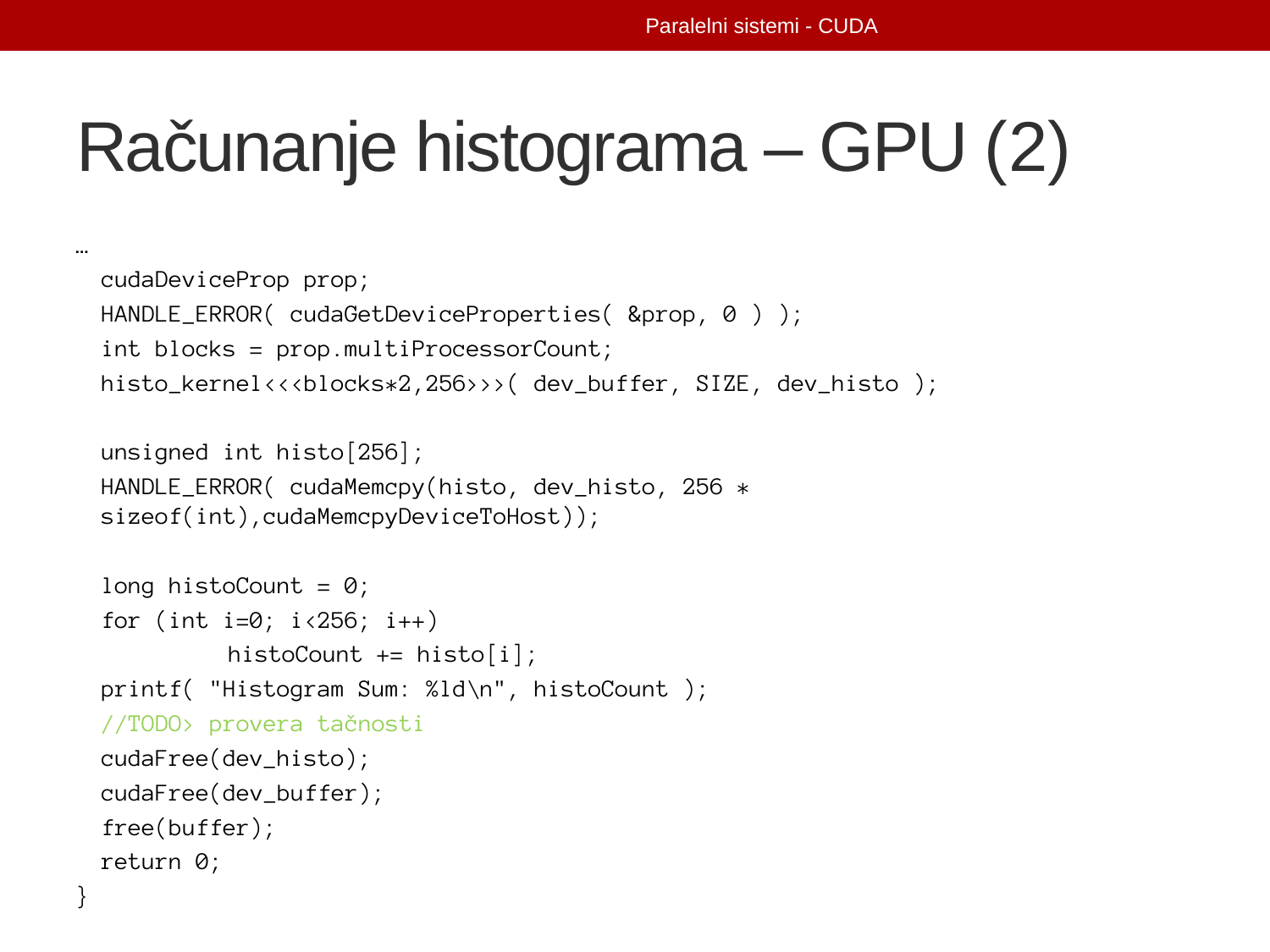

Paralelni sistemi - CUDA
# Računanje histograma – GPU (2)
…
	cudaDeviceProp prop;
	HANDLE_ERROR( cudaGetDeviceProperties( &prop, 0 ) );
	int blocks = prop.multiProcessorCount;
	histo_kernel<<<blocks*2,256>>>( dev_buffer, SIZE, dev_histo );

	unsigned int histo[256];
	HANDLE_ERROR( cudaMemcpy(histo, dev_histo, 256 * sizeof(int),cudaMemcpyDeviceToHost));

	long histoCount = 0;
	for (int i=0; i<256; i++)
		histoCount += histo[i];
	printf( "Histogram Sum: %ld\n", histoCount );
	//TODO> provera tačnosti
	cudaFree(dev_histo);
	cudaFree(dev_buffer);
	free(buffer);
	return 0;
}